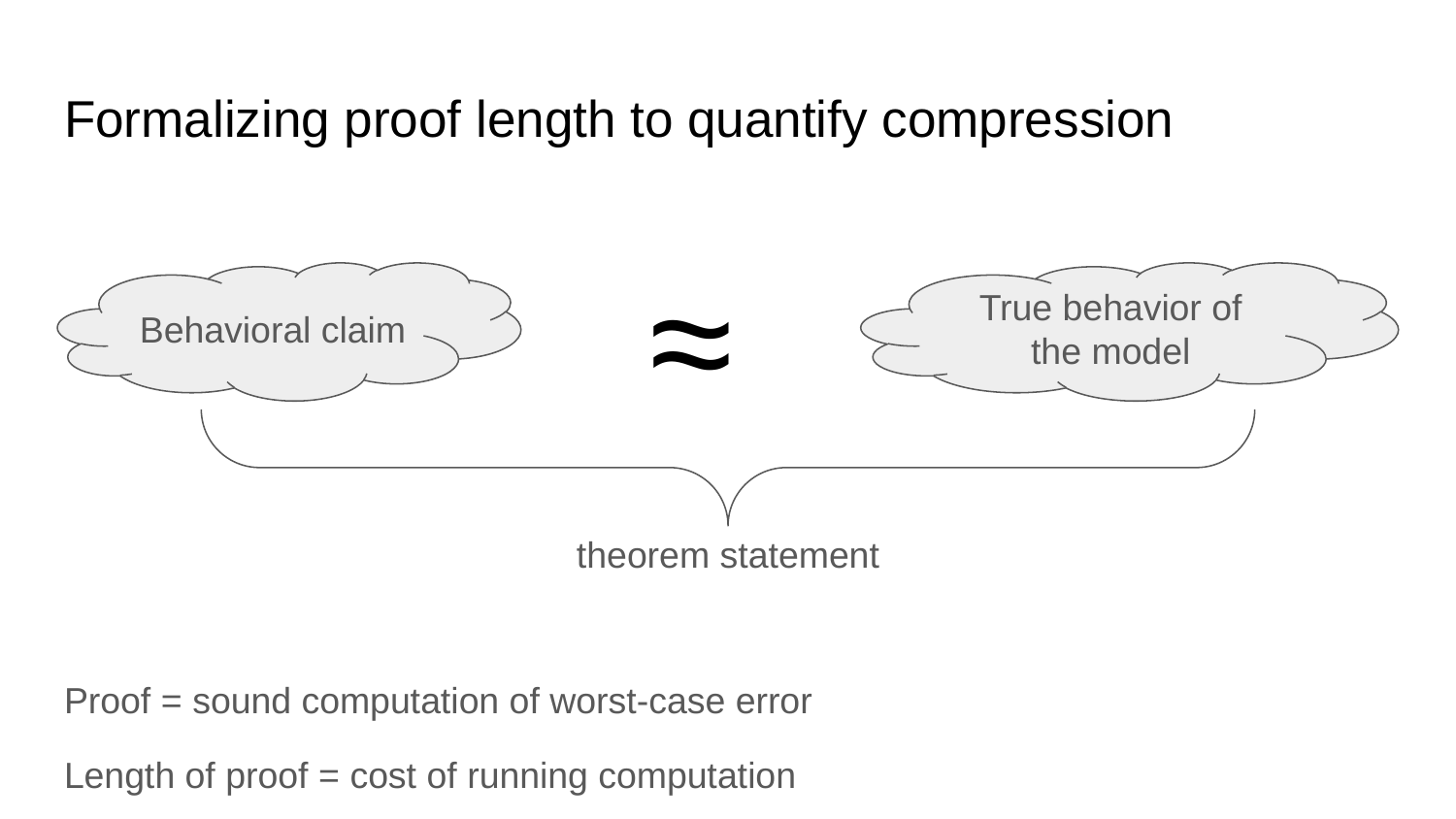

# Formalizing proof length to quantify compression
≈
Behavioral claim
True behavior of the model

theorem statement
Proof = sound computation of worst-case error
Length of proof = cost of running computation